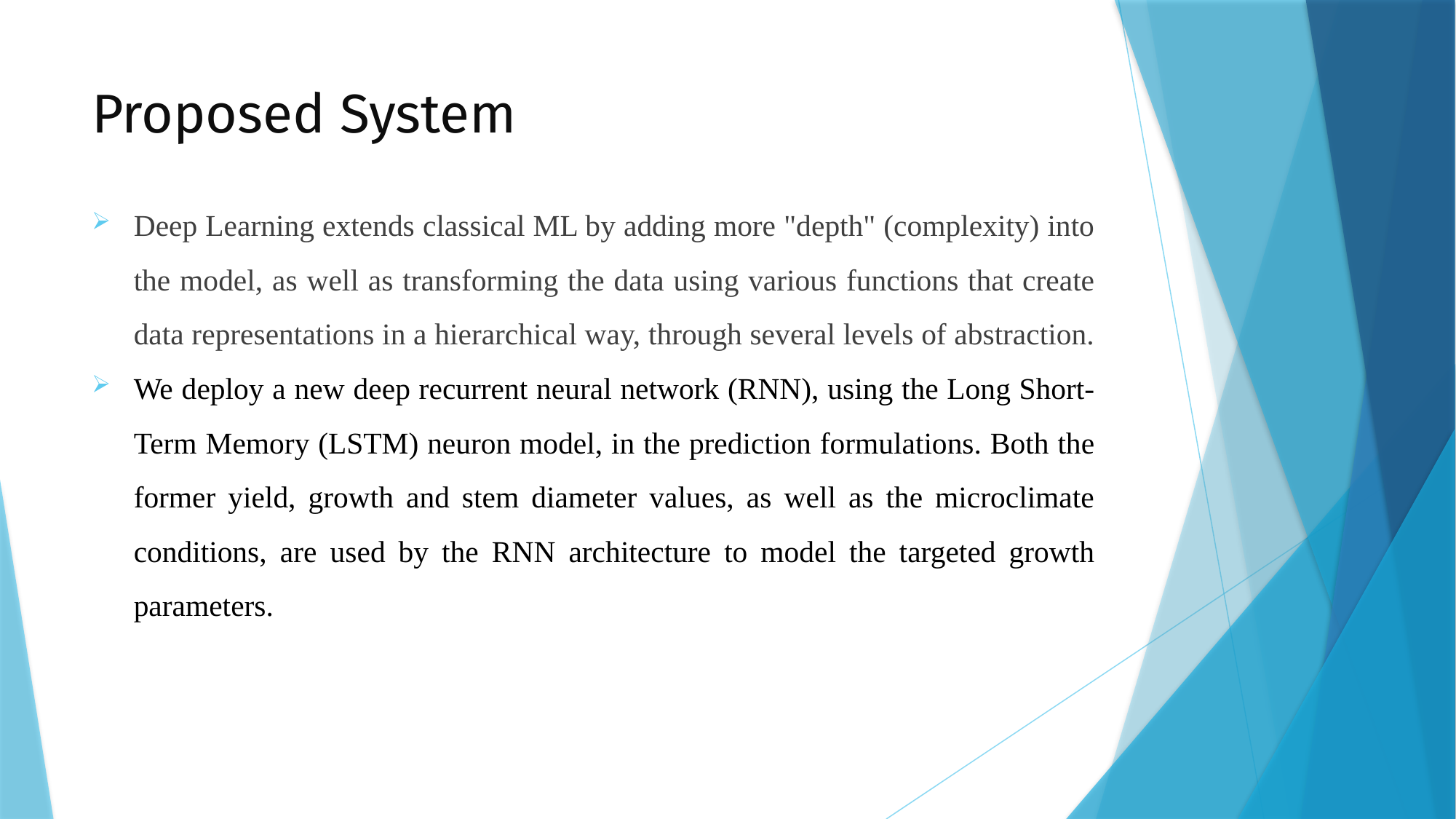

# Proposed System
Deep Learning extends classical ML by adding more "depth" (complexity) into the model, as well as transforming the data using various functions that create data representations in a hierarchical way, through several levels of abstraction.
We deploy a new deep recurrent neural network (RNN), using the Long Short-Term Memory (LSTM) neuron model, in the prediction formulations. Both the former yield, growth and stem diameter values, as well as the microclimate conditions, are used by the RNN architecture to model the targeted growth parameters.